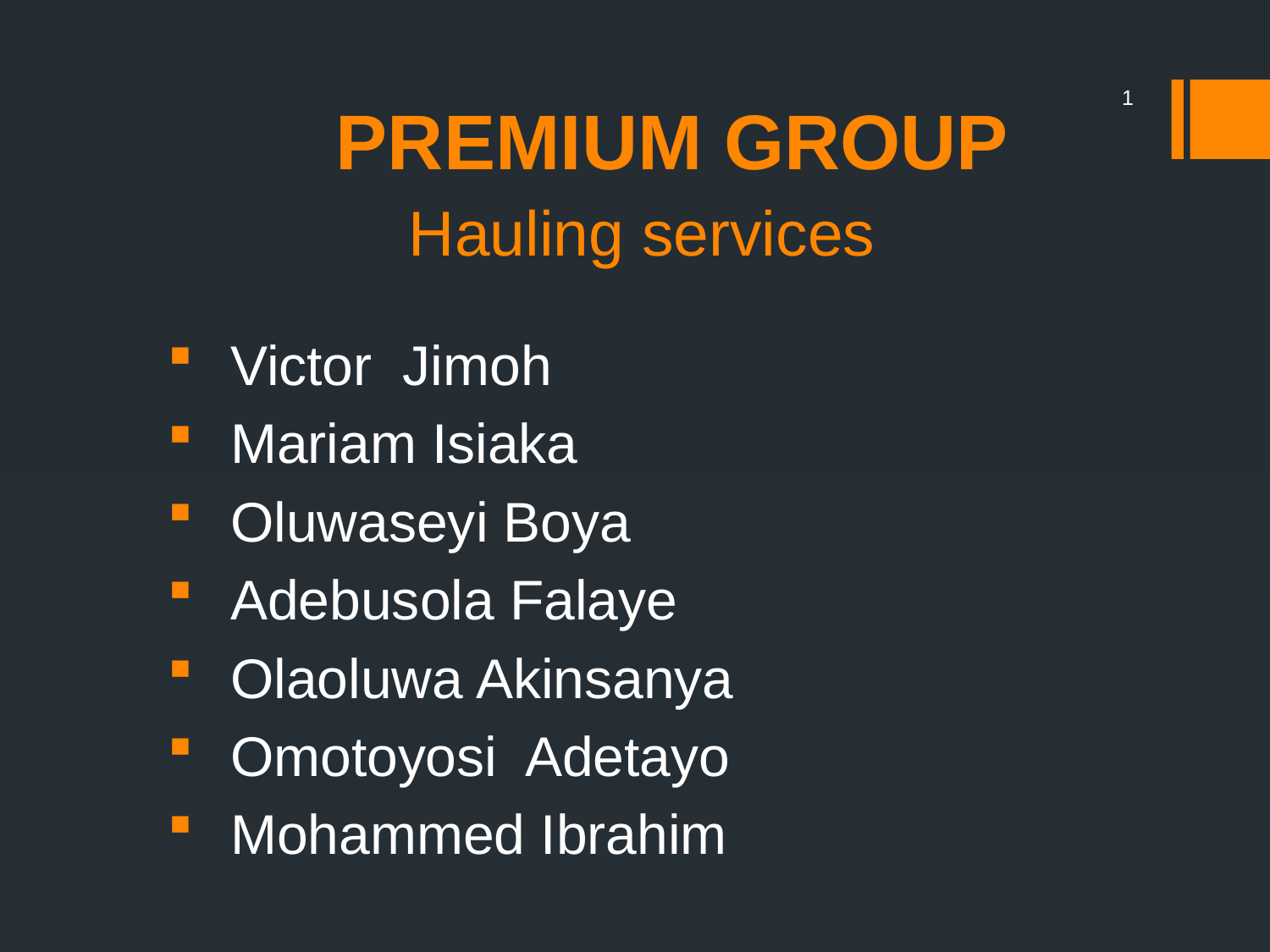

1
# PREMIUM GROUP Hauling services

Victor  Jimoh
Mariam Isiaka
Oluwaseyi Boya
Adebusola Falaye
Olaoluwa Akinsanya
Omotoyosi  Adetayo
Mohammed Ibrahim